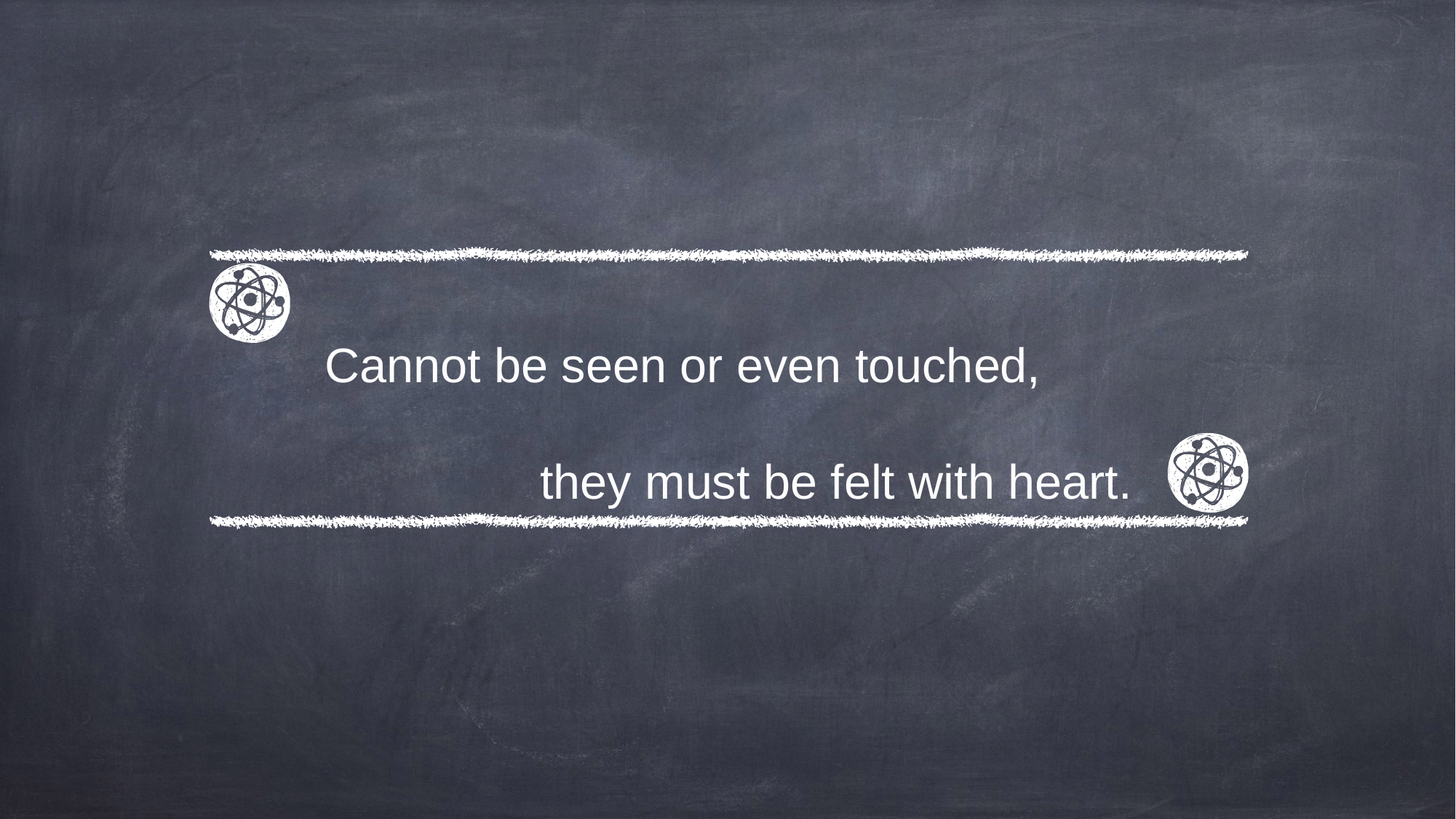

Cannot be seen or even touched,
                they must be felt with heart.